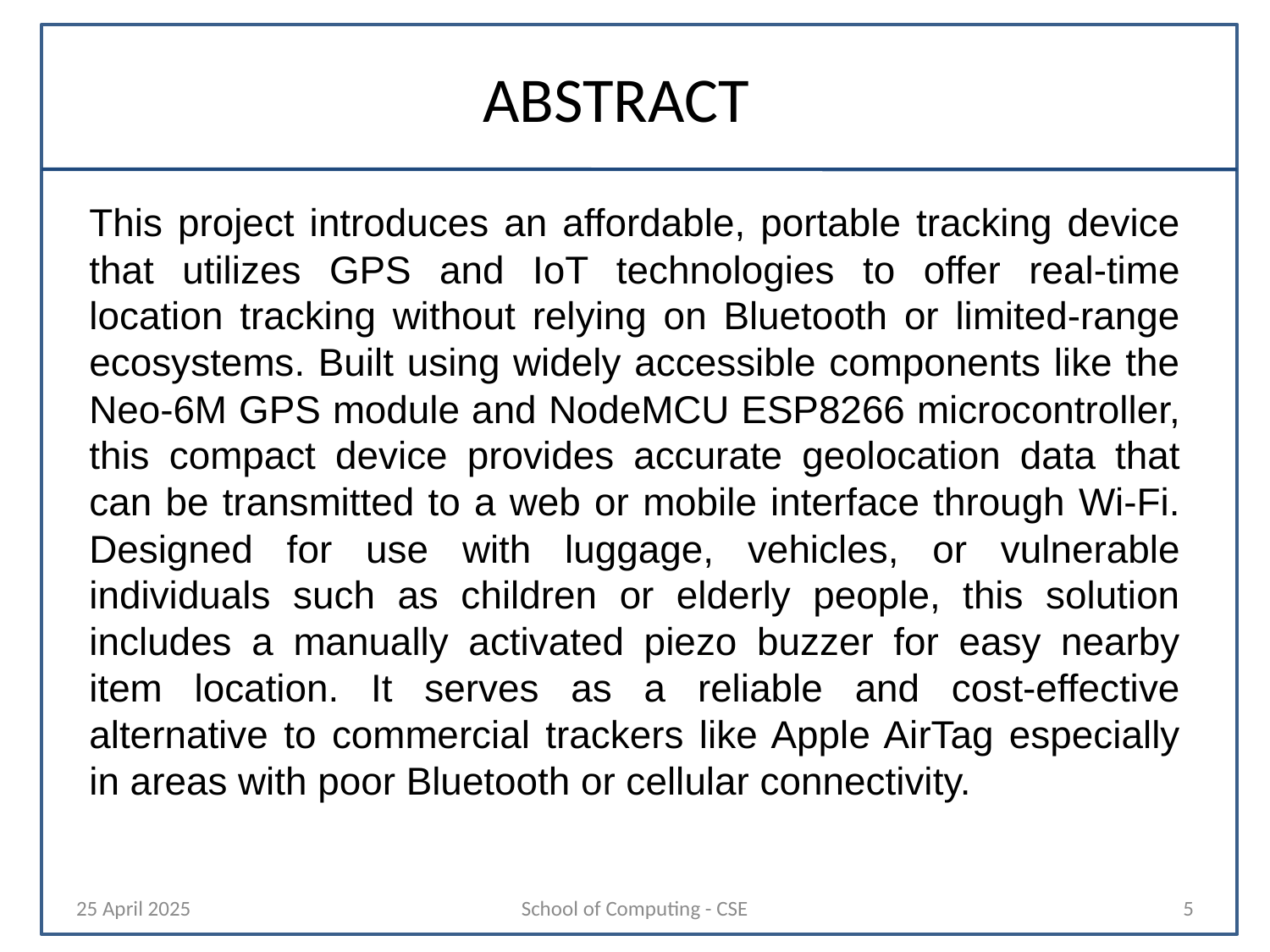

ABSTRACT
This project introduces an affordable, portable tracking device that utilizes GPS and IoT technologies to offer real-time location tracking without relying on Bluetooth or limited-range ecosystems. Built using widely accessible components like the Neo-6M GPS module and NodeMCU ESP8266 microcontroller, this compact device provides accurate geolocation data that can be transmitted to a web or mobile interface through Wi-Fi. Designed for use with luggage, vehicles, or vulnerable individuals such as children or elderly people, this solution includes a manually activated piezo buzzer for easy nearby item location. It serves as a reliable and cost-effective alternative to commercial trackers like Apple AirTag especially in areas with poor Bluetooth or cellular connectivity.
25 April 2025
School of Computing - CSE
5